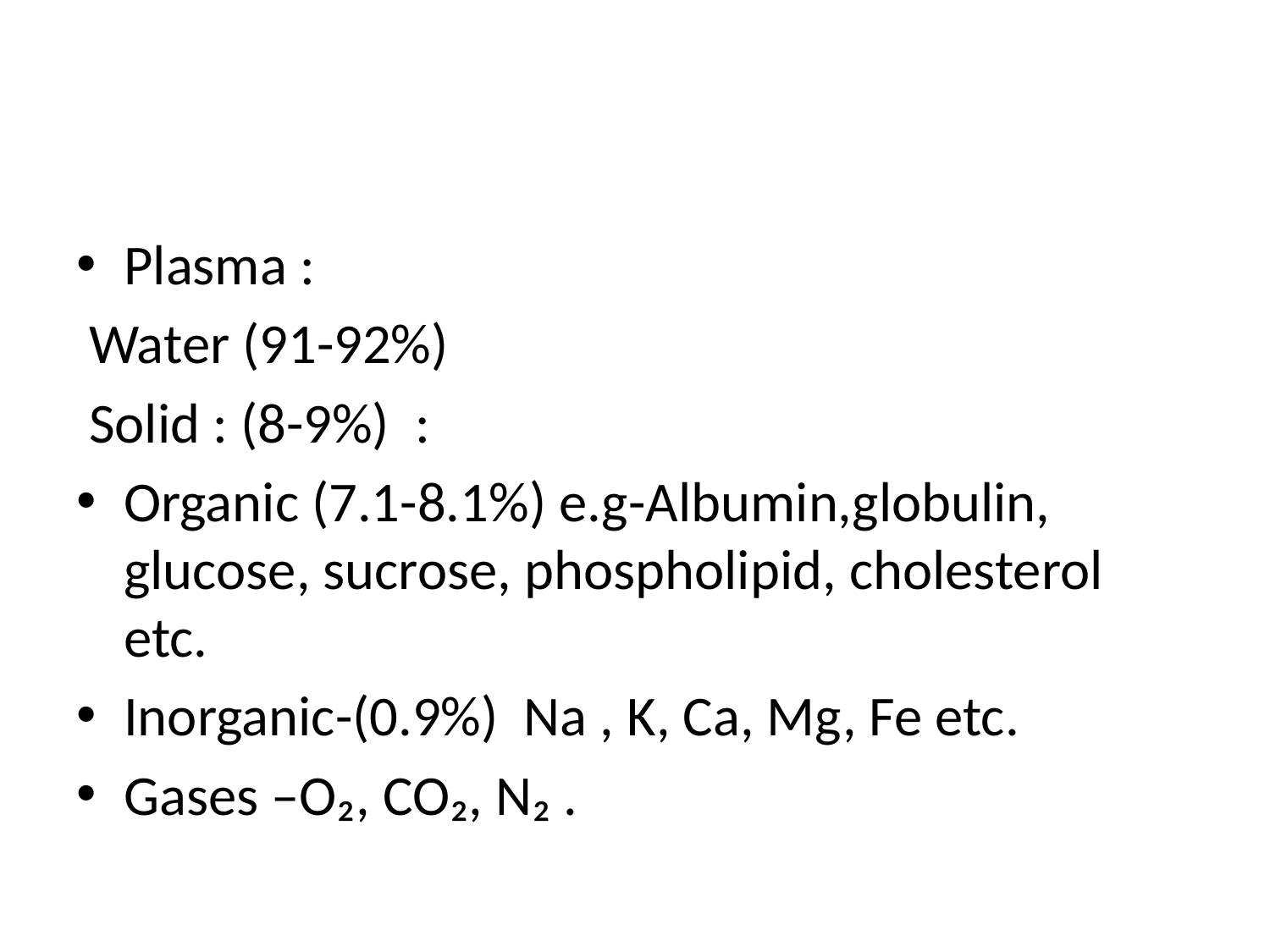

#
Plasma :
 Water (91-92%)
 Solid : (8-9%)  :
Organic (7.1-8.1%) e.g-Albumin,globulin, glucose, sucrose, phospholipid, cholesterol etc.
Inorganic-(0.9%)  Na , K, Ca, Mg, Fe etc.
Gases –O₂, CO₂, N₂ .